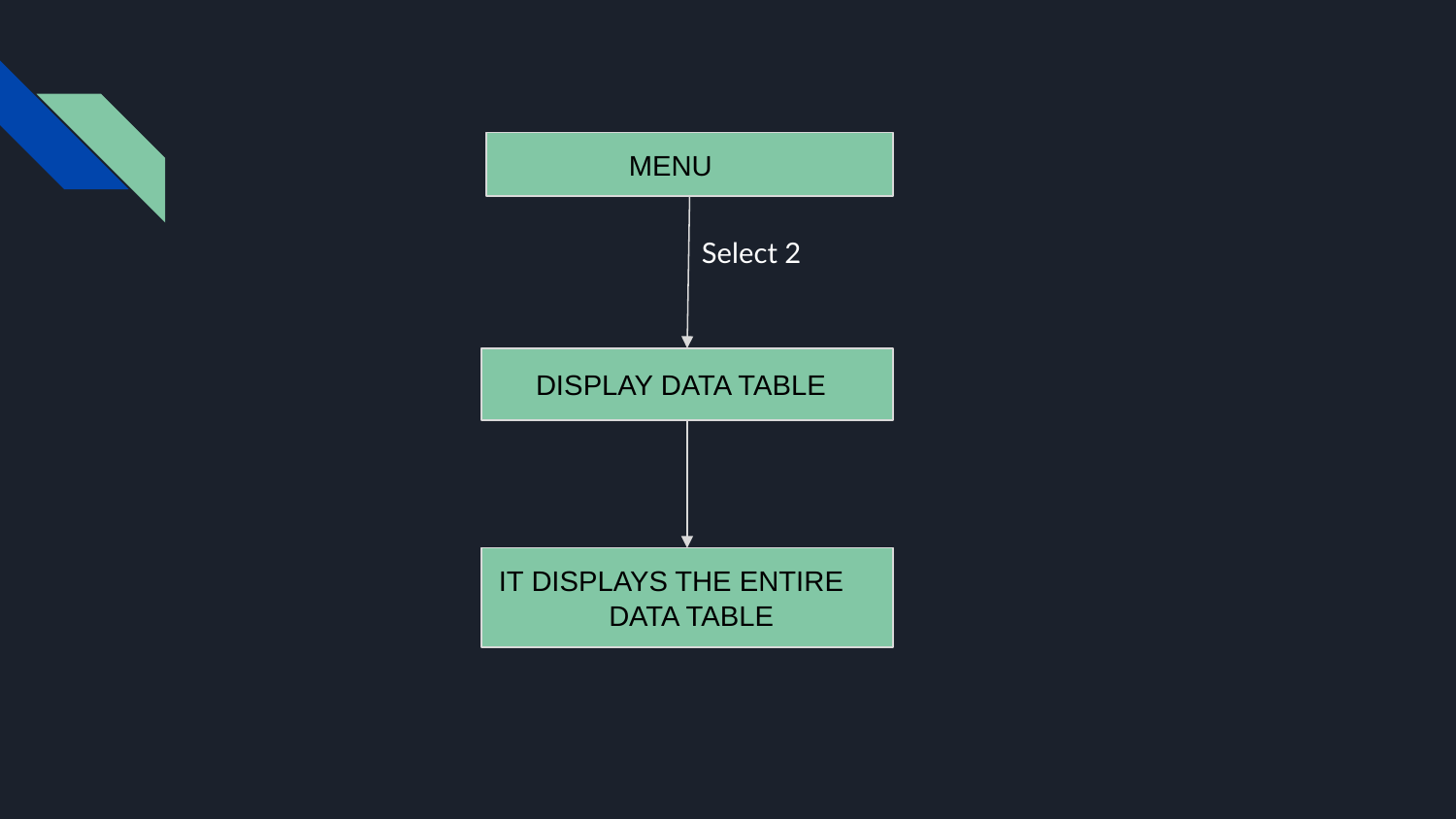

MENU
Select 2
     DISPLAY DATA TABLE
IT DISPLAYS THE ENTIRE      DATA TABLE